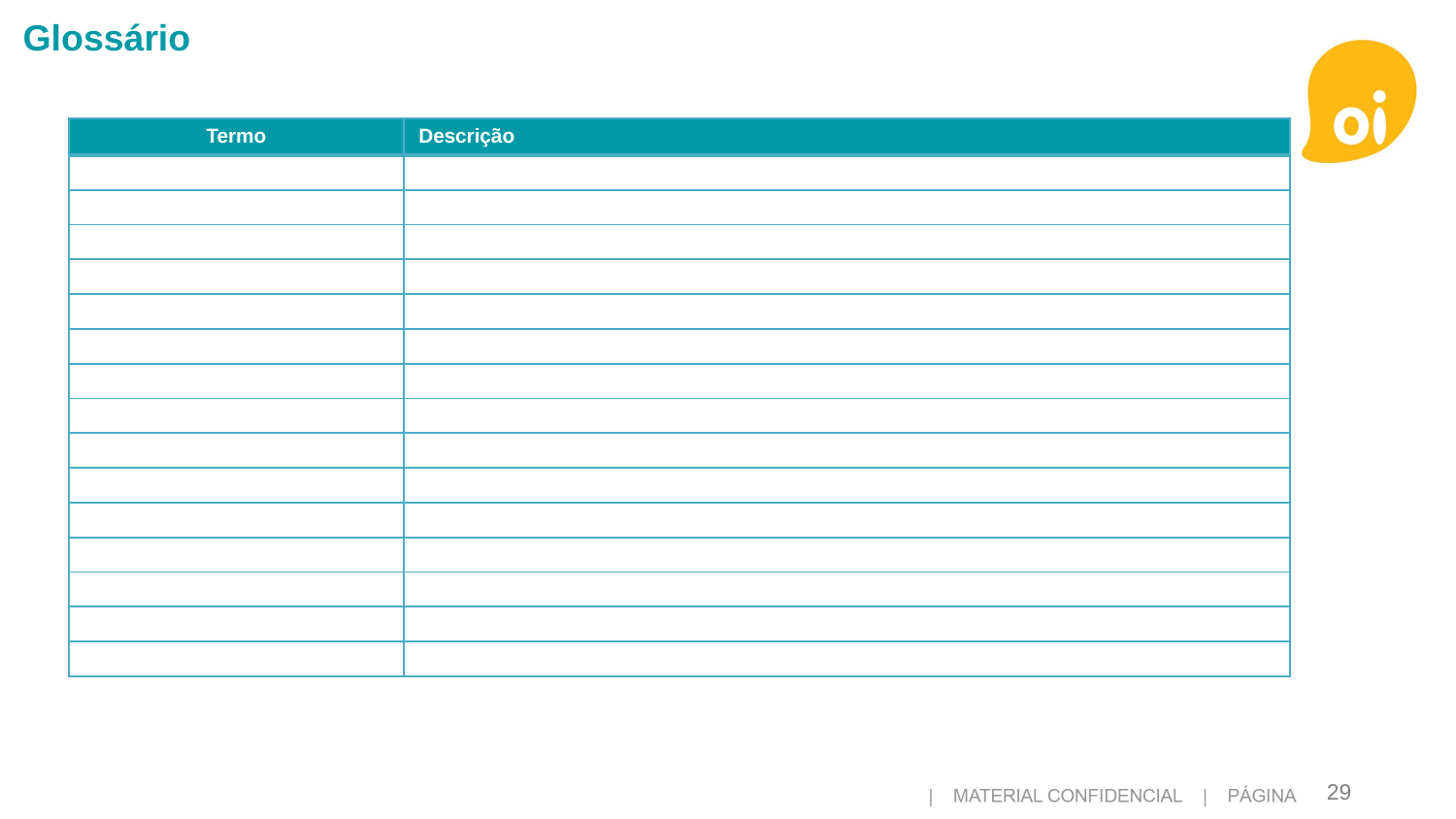

Glossário
| Termo | Descrição |
| --- | --- |
|  |  |
|  |  |
|  |  |
|  |  |
|  |  |
|  |  |
|  |  |
|  |  |
|  |  |
|  |  |
|  |  |
|  |  |
|  |  |
|  |  |
|  |  |
29